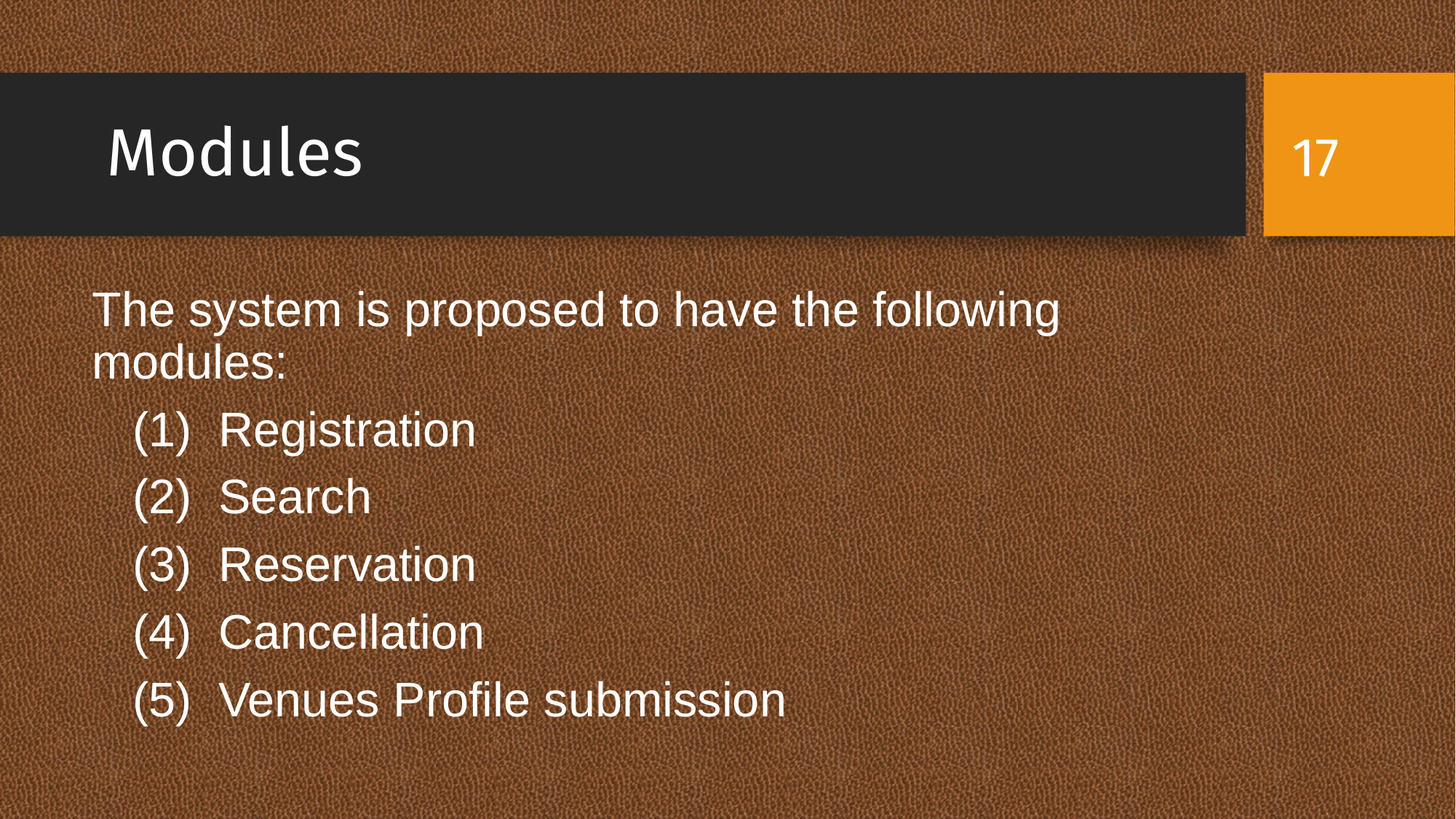

17
# Modules
The system is proposed to have the following            modules:
   (1)  Registration
   (2)  Search
   (3)  Reservation
   (4)  Cancellation
   (5)  Venues Profile submission